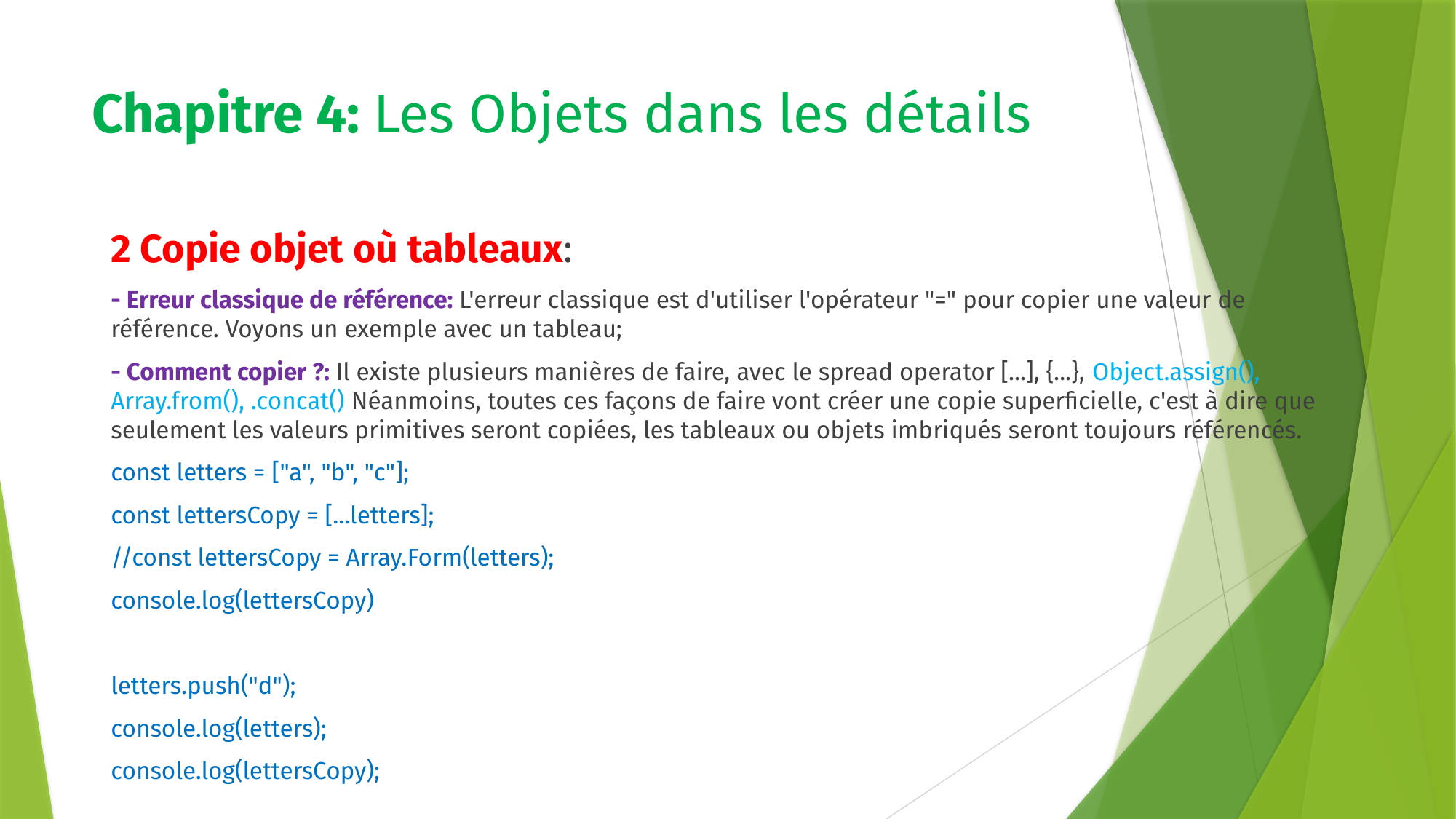

# Chapitre 4: Les Objets dans les détails
2 Copie objet où tableaux:
- Erreur classique de référence: L'erreur classique est d'utiliser l'opérateur "=" pour copier une valeur de référence. Voyons un exemple avec un tableau;
- Comment copier ?: Il existe plusieurs manières de faire, avec le spread operator [...], {...}, Object.assign(), Array.from(), .concat() Néanmoins, toutes ces façons de faire vont créer une copie superficielle, c'est à dire que seulement les valeurs primitives seront copiées, les tableaux ou objets imbriqués seront toujours référencés.
const letters = ["a", "b", "c"];
const lettersCopy = [...letters];
//const lettersCopy = Array.Form(letters);
console.log(lettersCopy)

letters.push("d");
console.log(letters);
console.log(lettersCopy);